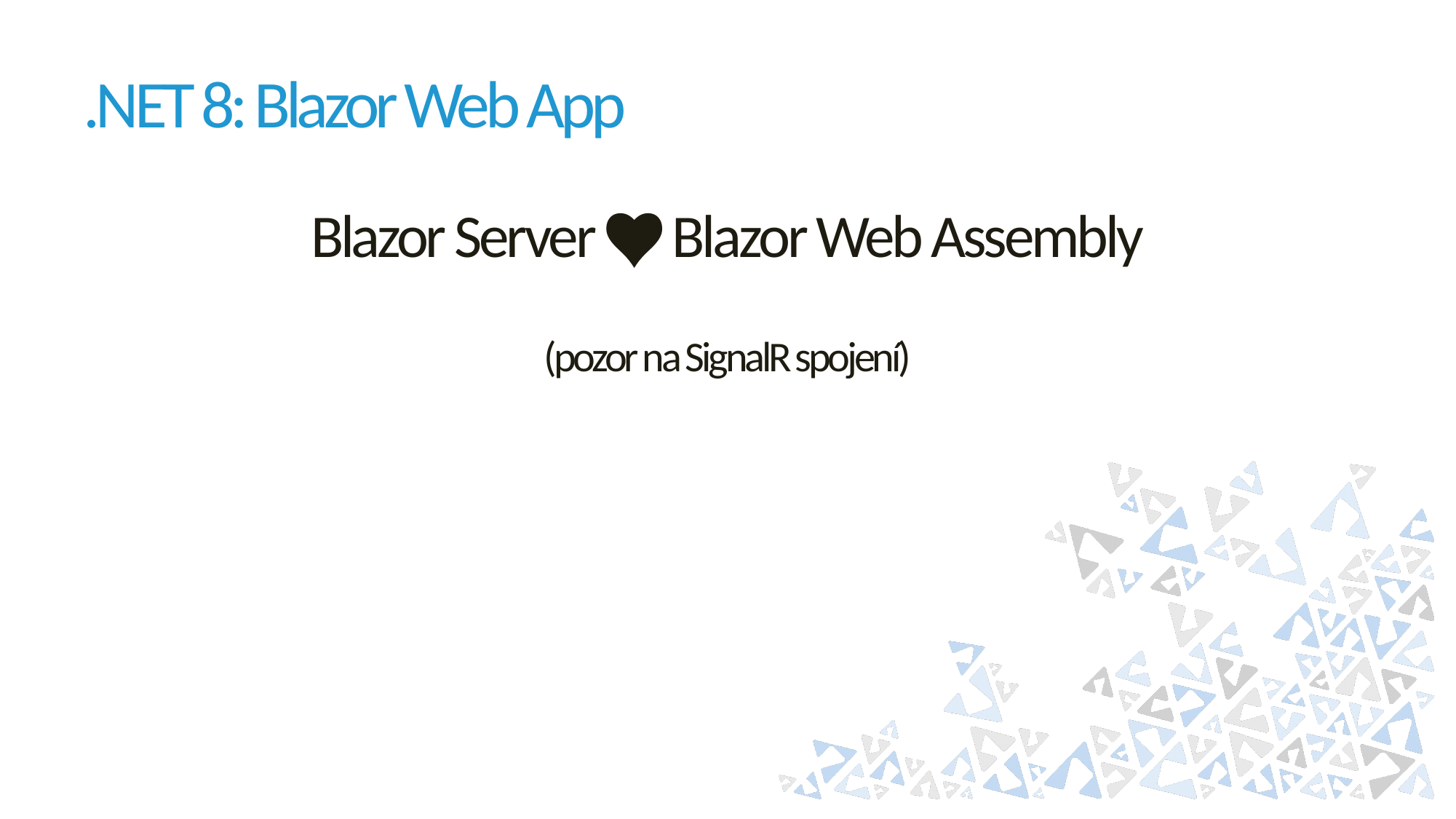

# .NET 8: Blazor Web App
Blazor Server ♥️ Blazor Web Assembly
(pozor na SignalR spojení)